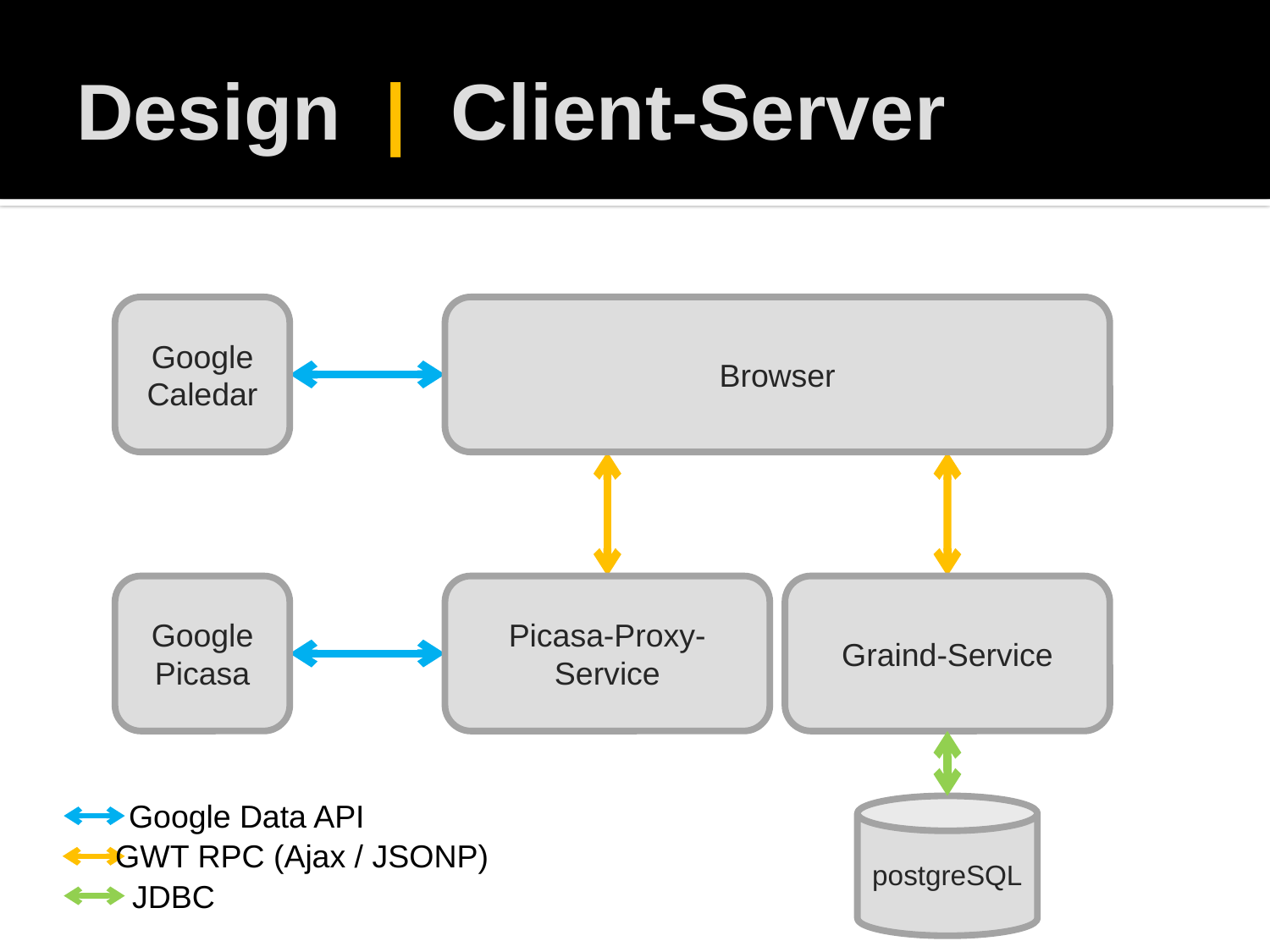

# Design  |  Client-Server
Google Caledar
Browser
Google Picasa
Graind-Service
Picasa-Proxy-Service
Google Data API
postgreSQL
GWT RPC (Ajax / JSONP)
JDBC